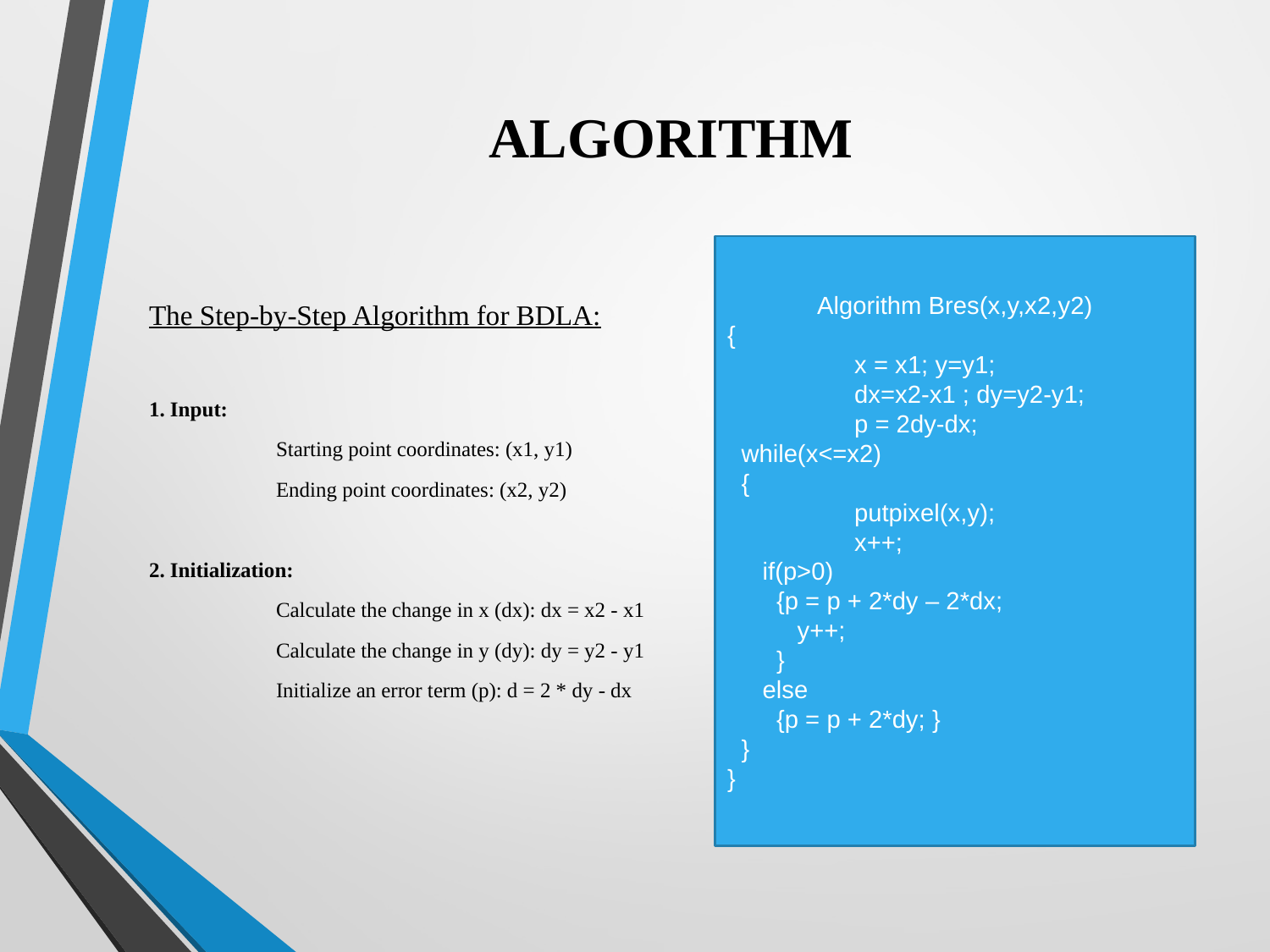

# ALGORITHM
The Step-by-Step Algorithm for BDLA:

1. Input:
	Starting point coordinates: (x1, y1)
	Ending point coordinates: (x2, y2)

2. Initialization:
	Calculate the change in x (dx): dx = x2 - x1
	Calculate the change in y (dy): dy = y2 - y1
	Initialize an error term (p): d = 2 * dy - dx

Algorithm Bres(x,y,x2,y2)
{
	x = x1; y=y1;
	dx=x2-x1 ; dy=y2-y1;
	p = 2dy-dx;
  while(x<=x2)
  {
	putpixel(x,y);
	x++;
     if(p>0)
       {p = p + 2*dy – 2*dx;
          y++;
       }
     else
       {p = p + 2*dy; }
  }
}